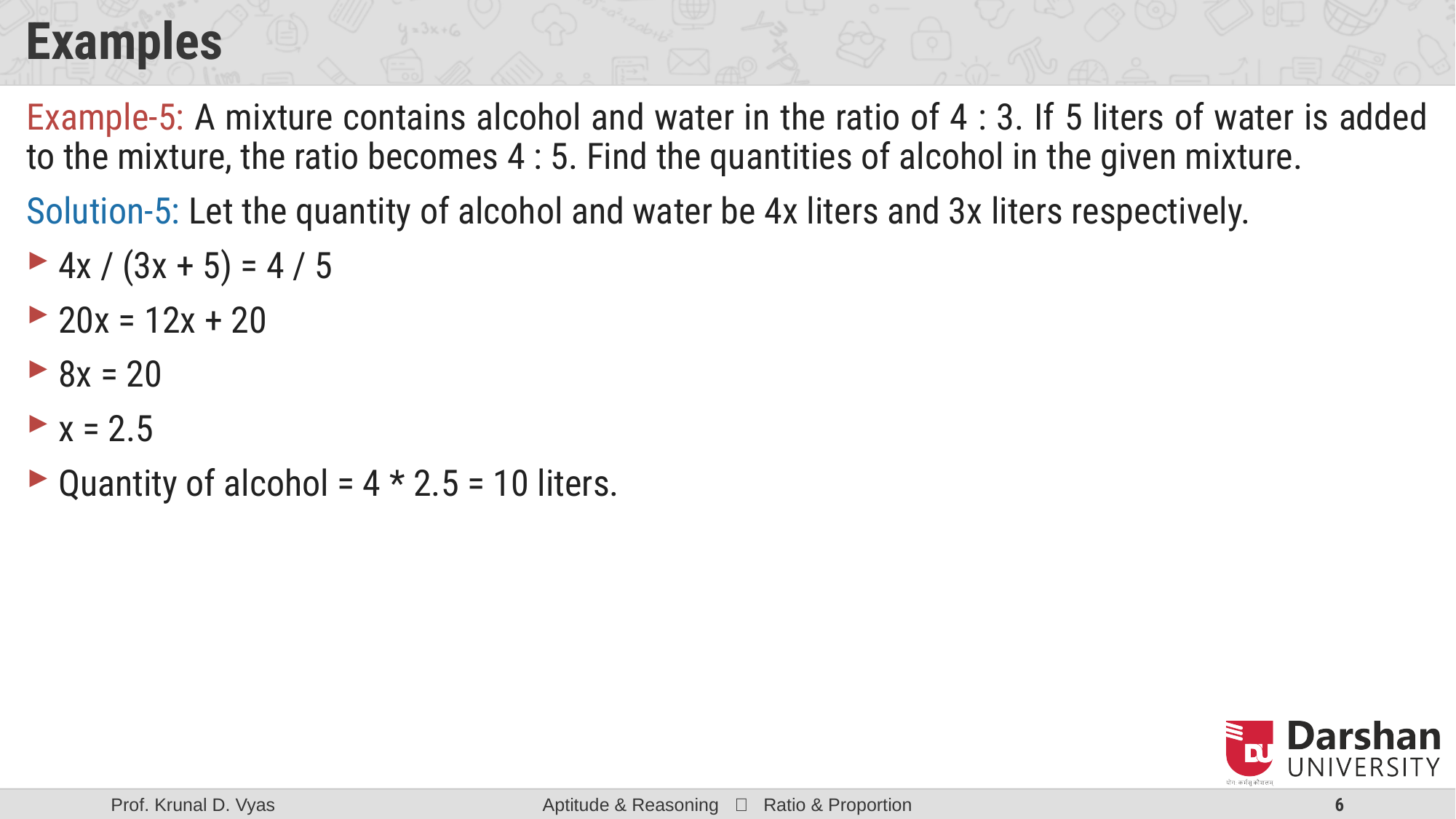

# Examples
Example-5: A mixture contains alcohol and water in the ratio of 4 : 3. If 5 liters of water is added to the mixture, the ratio becomes 4 : 5. Find the quantities of alcohol in the given mixture.
Solution-5: Let the quantity of alcohol and water be 4x liters and 3x liters respectively.
4x / (3x + 5) = 4 / 5
20x = 12x + 20
8x = 20
x = 2.5
Quantity of alcohol = 4 * 2.5 = 10 liters.